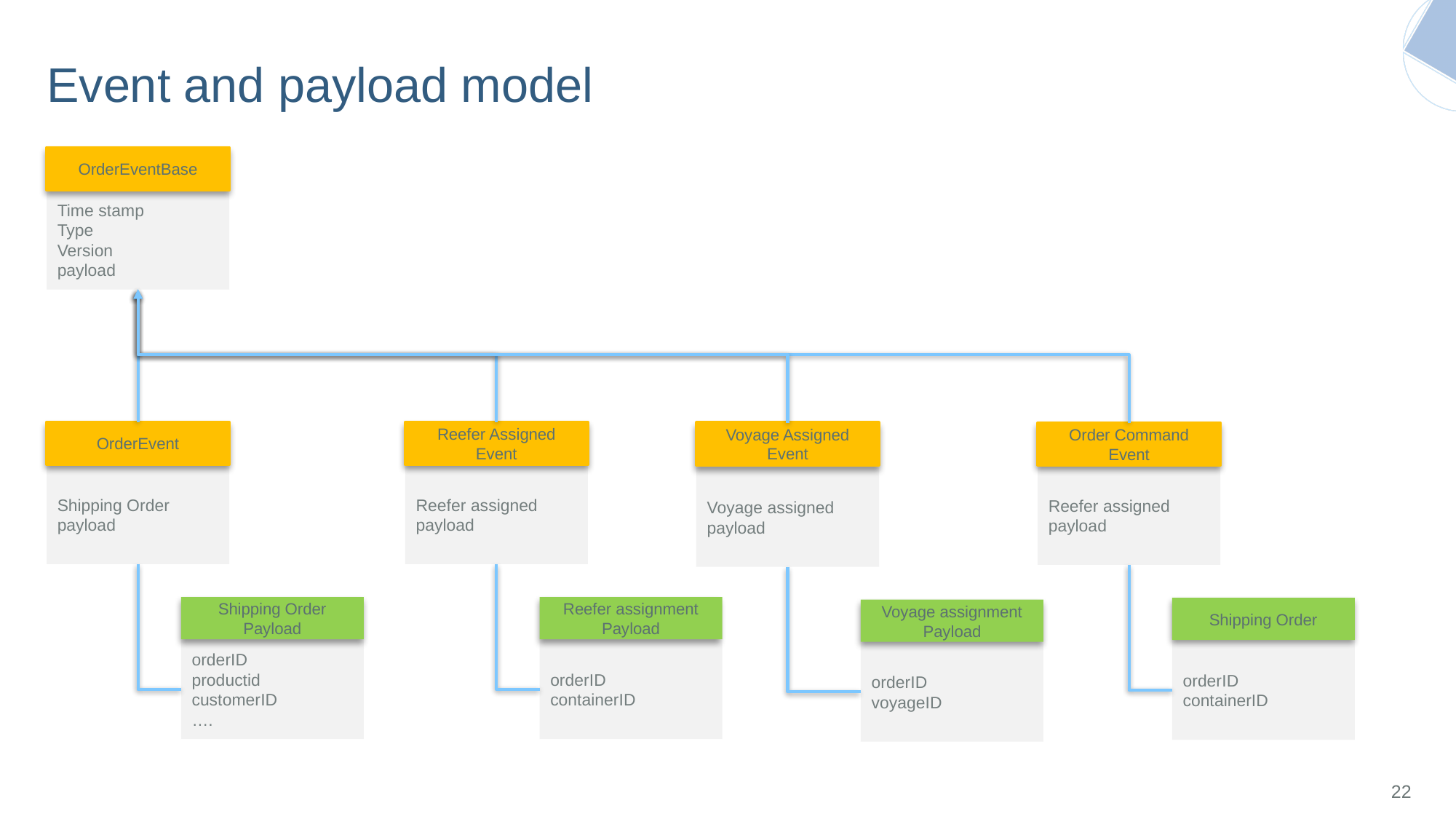

# Event and payload model
OrderEventBase
Time stamp
Type
Version
payload
Reefer Assigned Event
Reefer assigned payload
OrderEvent
Shipping Order payload
Voyage Assigned Event
Voyage assigned payload
Order Command Event
Reefer assigned payload
Reefer assignment Payload
orderID
containerID
Shipping Order Payload
orderID
productid
customerID
….
Shipping Order
orderID
containerID
Voyage assignment Payload
orderID
voyageID
22